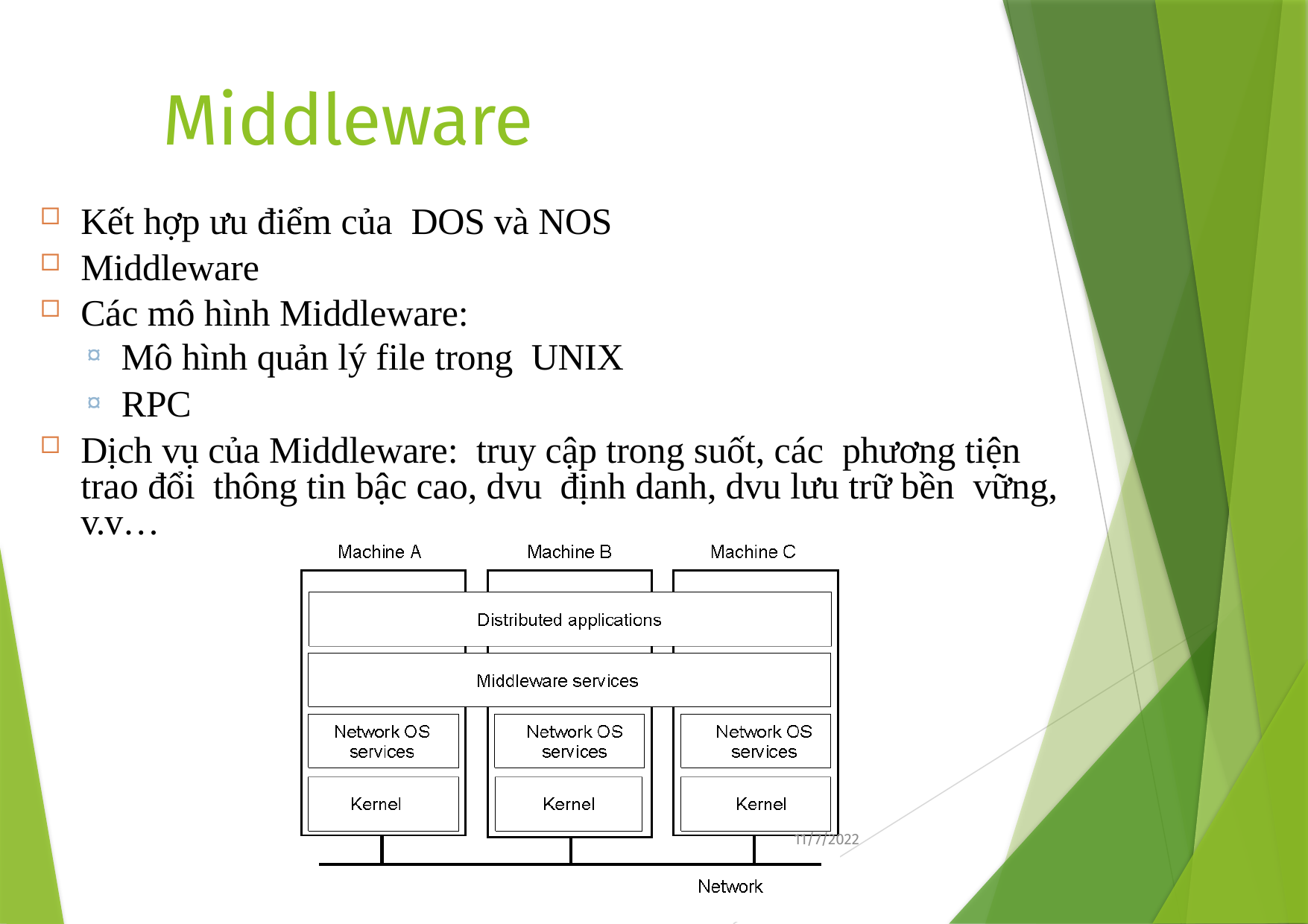

# Middleware
Kết hợp ưu điểm của  DOS và NOS
Middleware
Các mô hình Middleware:
Mô hình quản lý file trong  UNIX
RPC
Dịch vụ của Middleware:  truy cập trong suốt, các  phương tiện trao đổi  thông tin bậc cao, dvu  định danh, dvu lưu trữ bền  vững, v.v…

11/7/2022